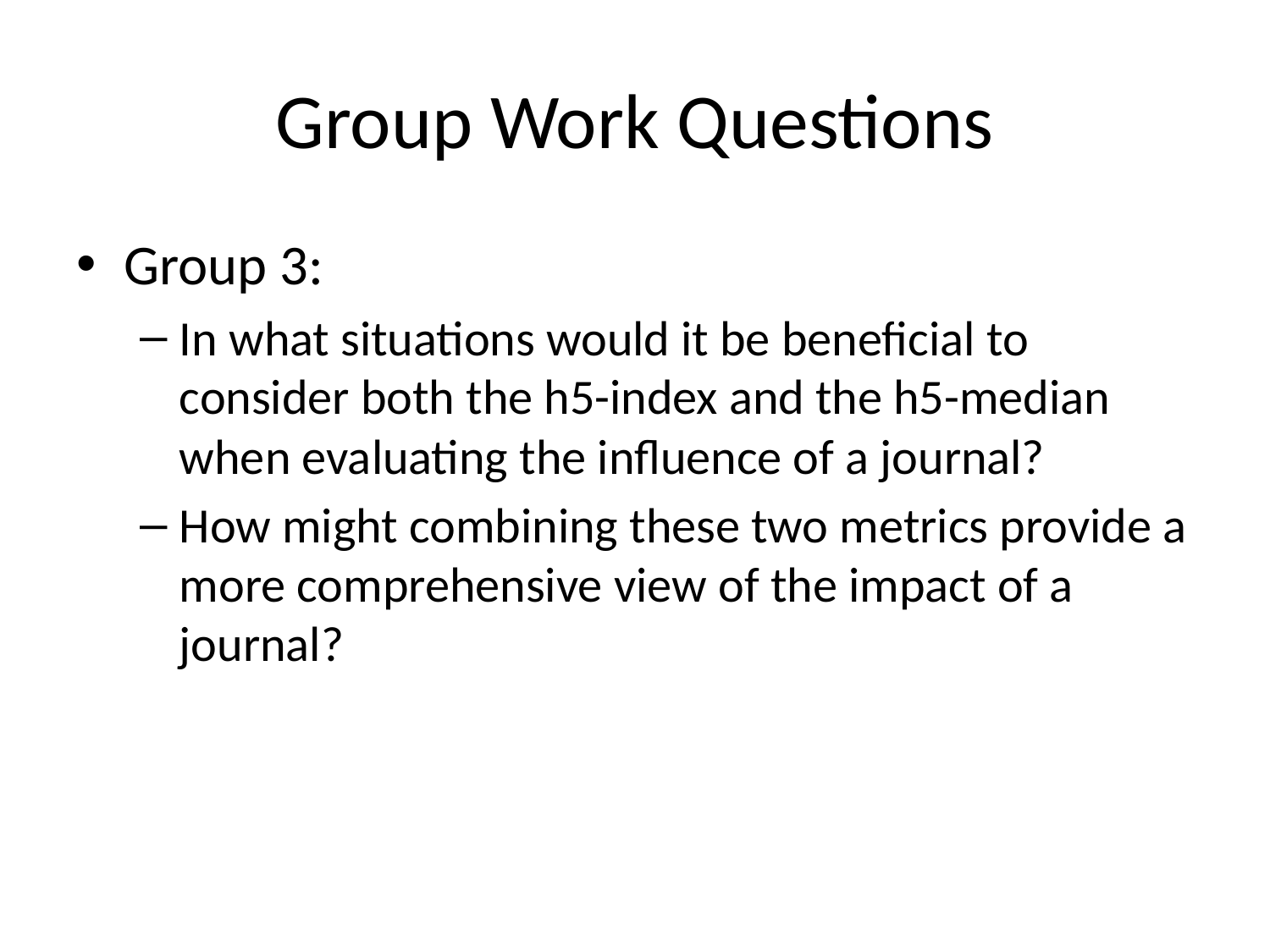

# Group Work Questions
Group 3:
In what situations would it be beneficial to consider both the h5-index and the h5-median when evaluating the influence of a journal?
How might combining these two metrics provide a more comprehensive view of the impact of a journal?